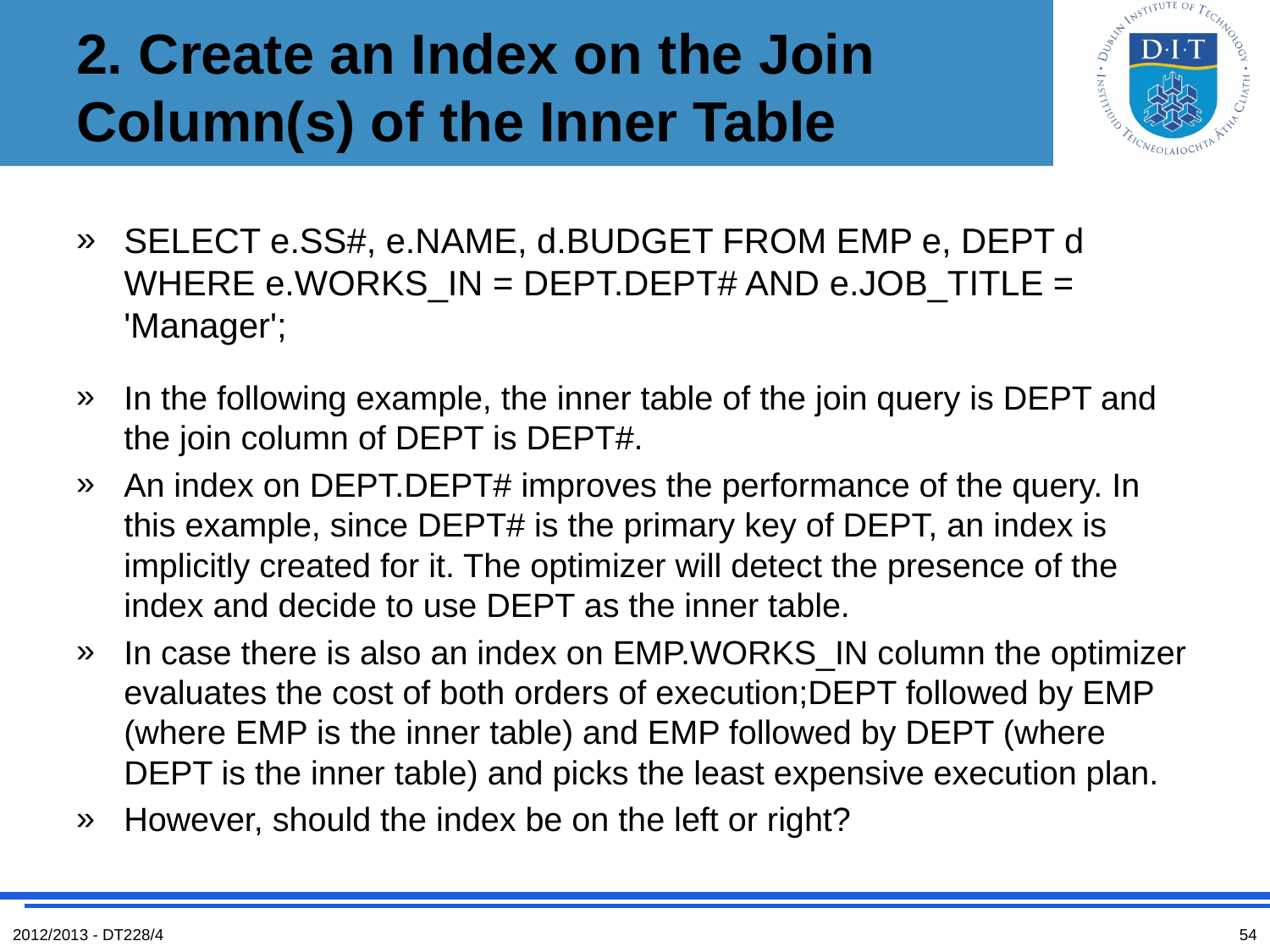

# 2. Create an Index on the Join Column(s) of the Inner Table
SELECT e.SS#, e.NAME, d.BUDGET FROM EMP e, DEPT d WHERE e.WORKS_IN = DEPT.DEPT# AND e.JOB_TITLE = 'Manager';

In the following example, the inner table of the join query is DEPT and the join column of DEPT is DEPT#.
An index on DEPT.DEPT# improves the performance of the query. In this example, since DEPT# is the primary key of DEPT, an index is implicitly created for it. The optimizer will detect the presence of the index and decide to use DEPT as the inner table.
In case there is also an index on EMP.WORKS_IN column the optimizer evaluates the cost of both orders of execution;DEPT followed by EMP (where EMP is the inner table) and EMP followed by DEPT (where DEPT is the inner table) and picks the least expensive execution plan.
However, should the index be on the left or right?
2012/2013 - DT228/4
54